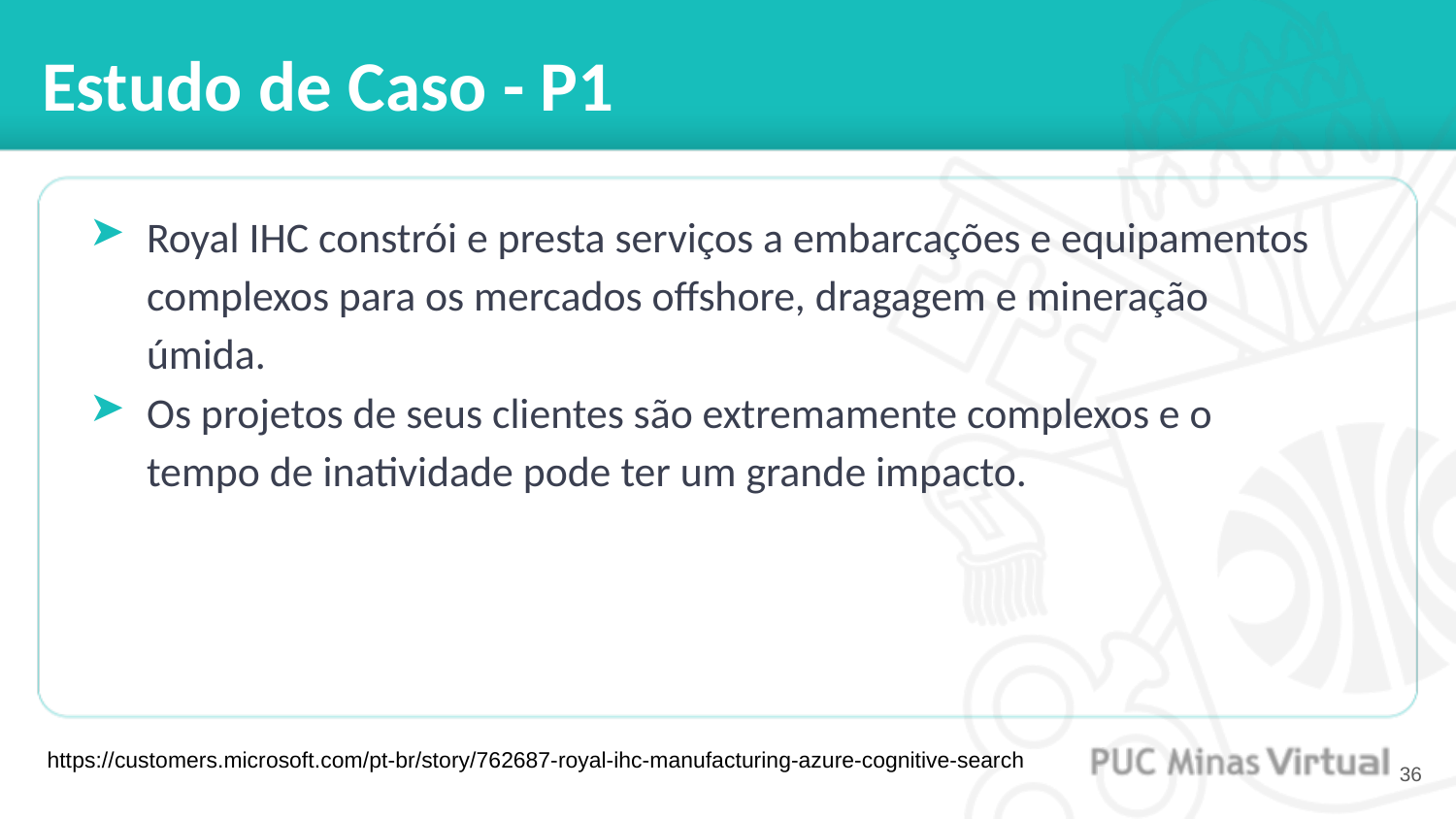

# Estudo de Caso - P1
Royal IHC constrói e presta serviços a embarcações e equipamentos complexos para os mercados offshore, dragagem e mineração úmida.
Os projetos de seus clientes são extremamente complexos e o tempo de inatividade pode ter um grande impacto.
https://customers.microsoft.com/pt-br/story/762687-royal-ihc-manufacturing-azure-cognitive-search
36